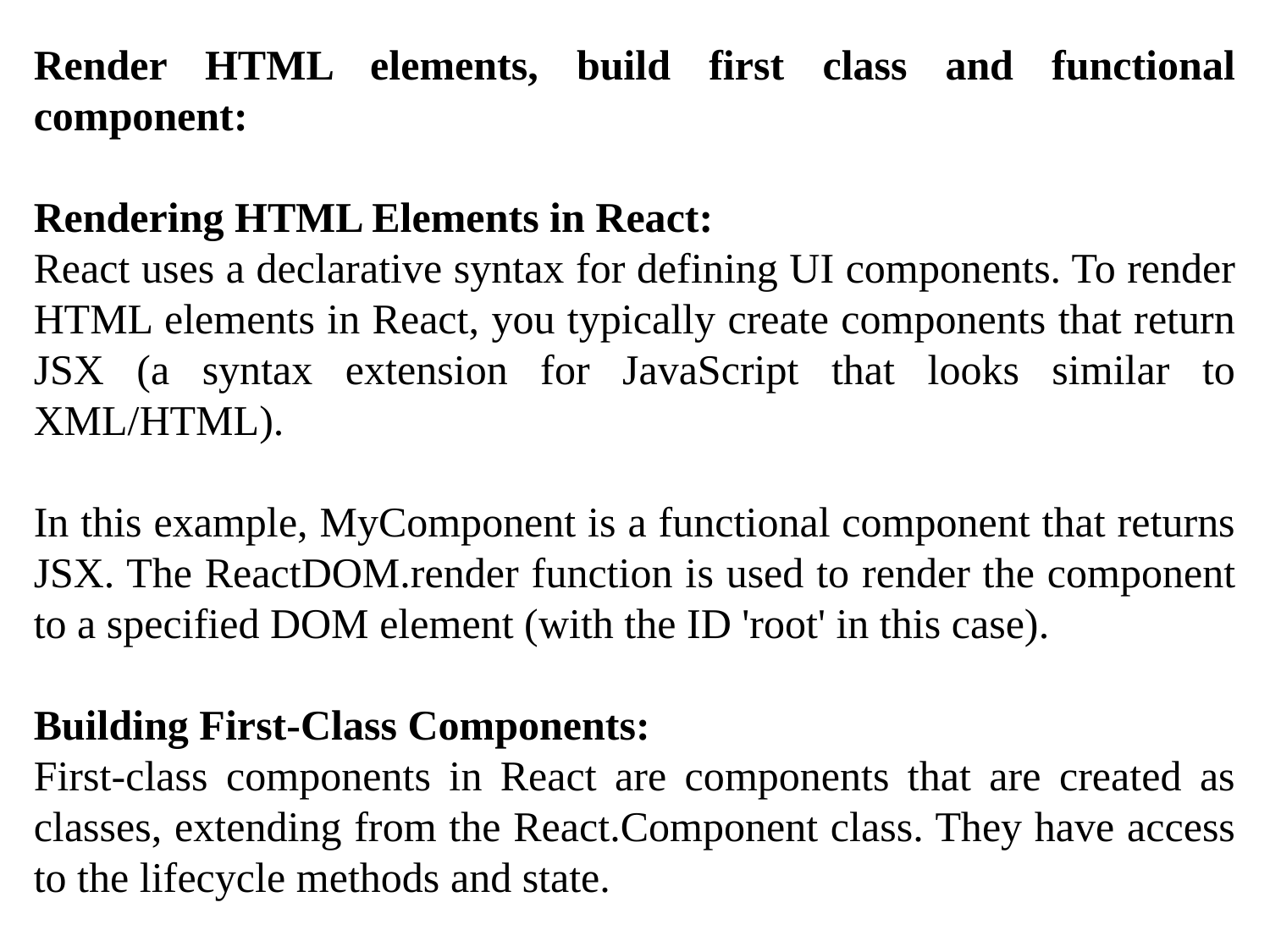

Render HTML elements, build first class and functional component:

Rendering HTML Elements in React:
React uses a declarative syntax for defining UI components. To render HTML elements in React, you typically create components that return JSX (a syntax extension for JavaScript that looks similar to XML/HTML).

In this example, MyComponent is a functional component that returns JSX. The ReactDOM.render function is used to render the component to a specified DOM element (with the ID 'root' in this case).

Building First-Class Components:
First-class components in React are components that are created as classes, extending from the React.Component class. They have access to the lifecycle methods and state.